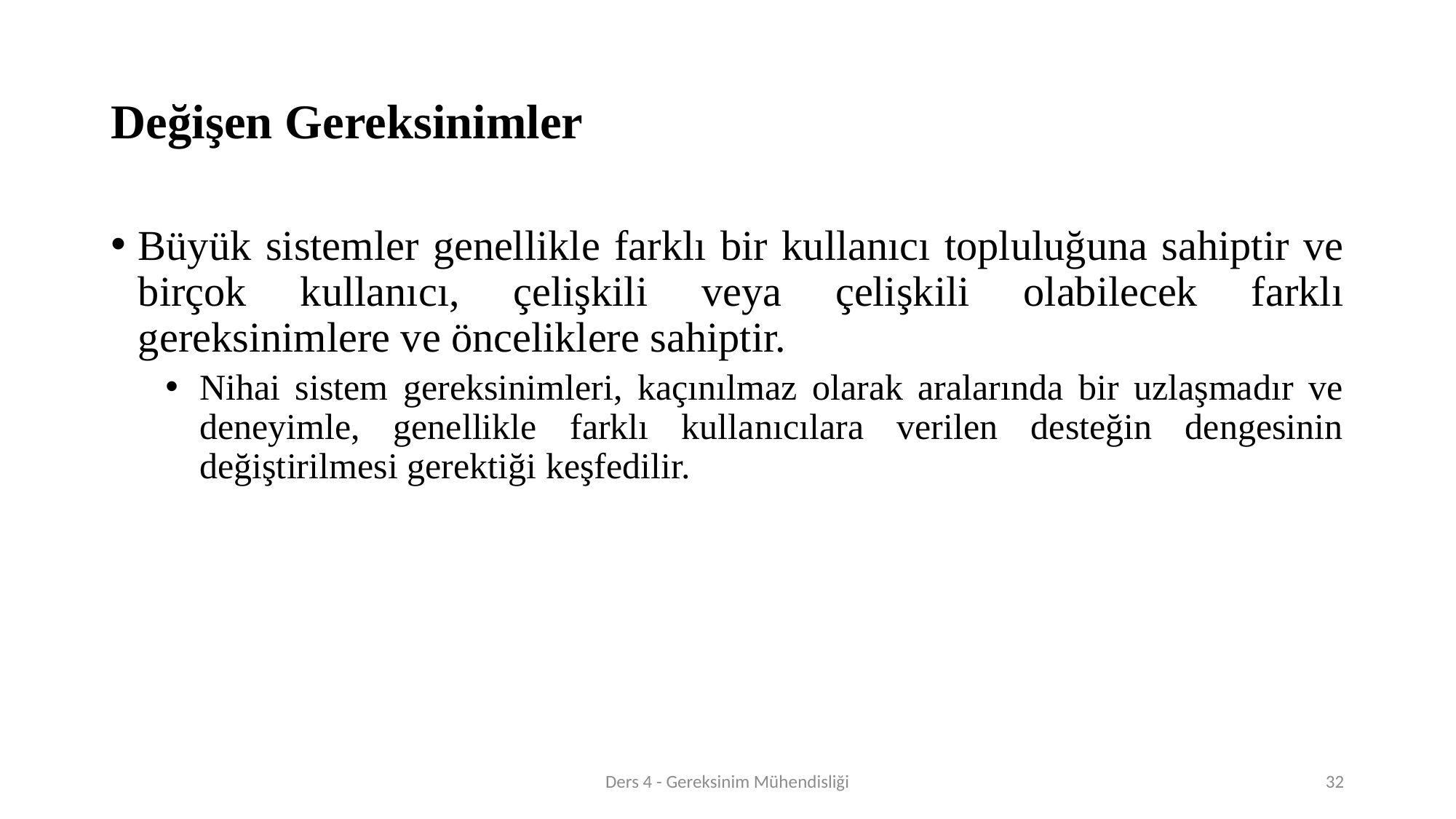

# Değişen Gereksinimler
Büyük sistemler genellikle farklı bir kullanıcı topluluğuna sahiptir ve birçok kullanıcı, çelişkili veya çelişkili olabilecek farklı gereksinimlere ve önceliklere sahiptir.
Nihai sistem gereksinimleri, kaçınılmaz olarak aralarında bir uzlaşmadır ve deneyimle, genellikle farklı kullanıcılara verilen desteğin dengesinin değiştirilmesi gerektiği keşfedilir.
Ders 4 - Gereksinim Mühendisliği
32